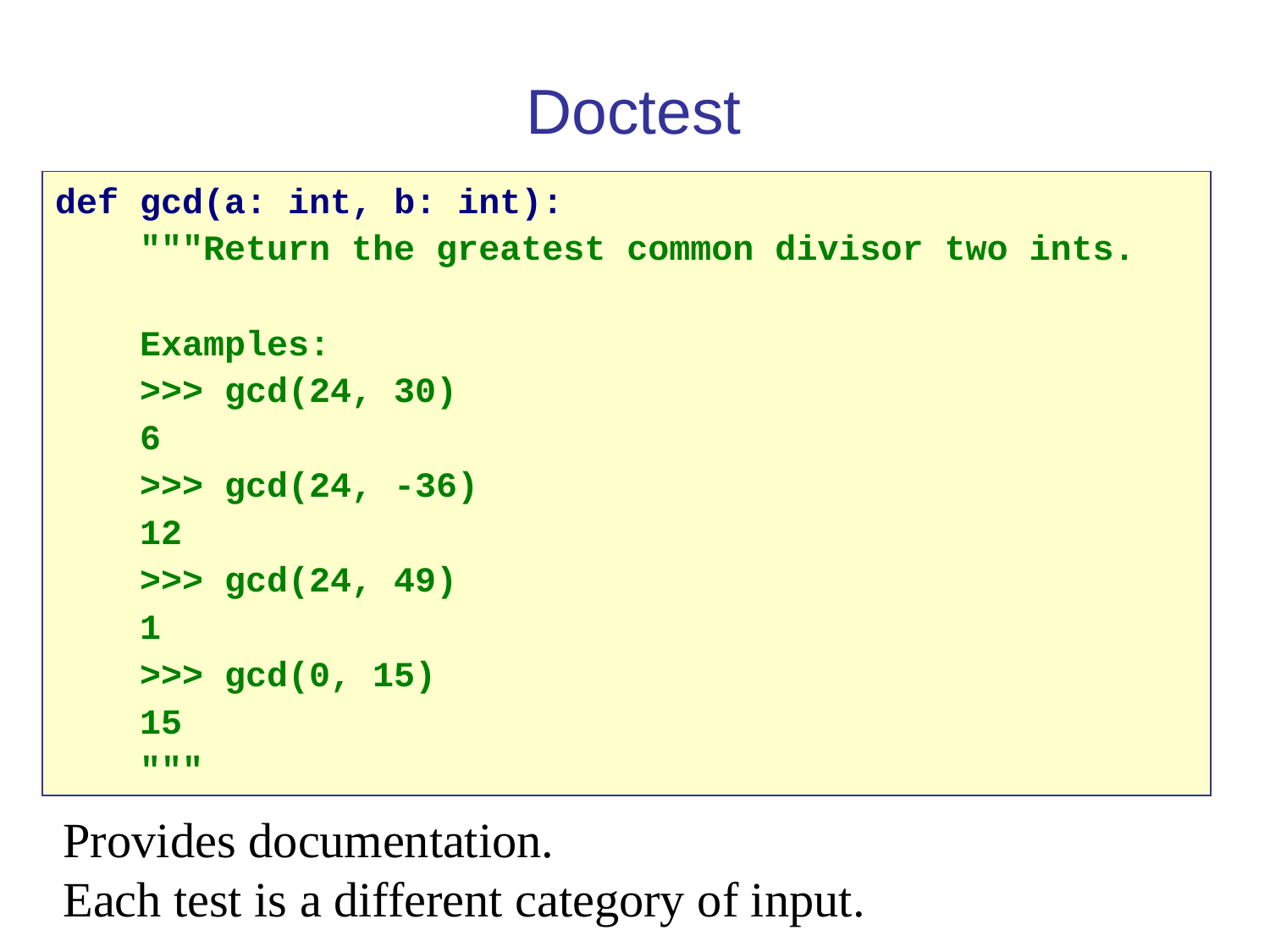

Doctest
def gcd(a: int, b: int):
    """Return the greatest common divisor two ints.

    Examples:
    >>> gcd(24, 30)
    6
    >>> gcd(24, -36)
    12
    >>> gcd(24, 49)
    1
    >>> gcd(0, 15)
    15
    """
Provides documentation.
Each test is a different category of input.